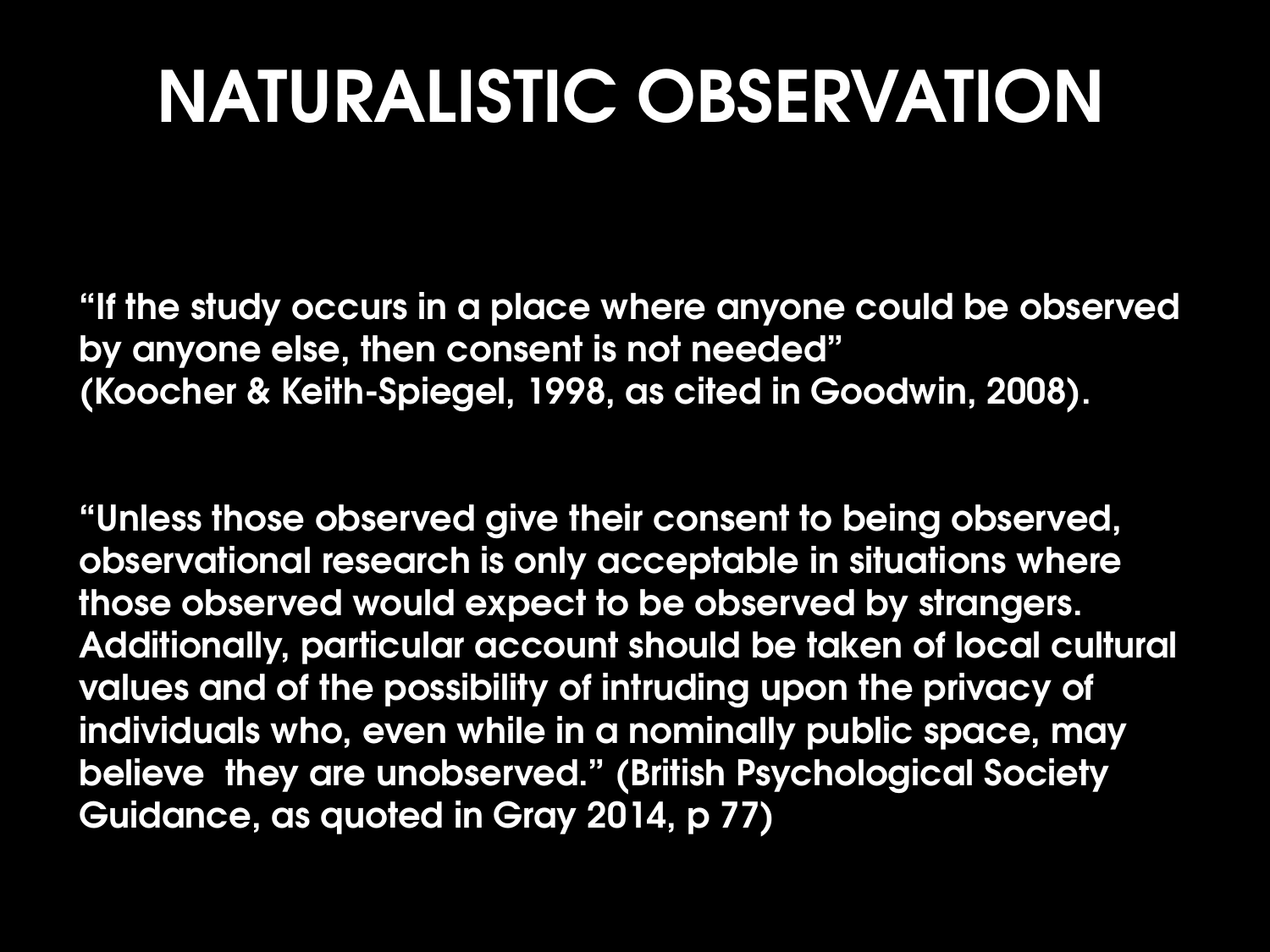

# Naturalistic observation
“If the study occurs in a place where anyone could be observed by anyone else, then consent is not needed”
(Koocher & Keith-Spiegel, 1998, as cited in Goodwin, 2008).

“Unless those observed give their consent to being observed, observational research is only acceptable in situations where those observed would expect to be observed by strangers. Additionally, particular account should be taken of local cultural values and of the possibility of intruding upon the privacy of individuals who, even while in a nominally public space, may believe  they are unobserved.” (British Psychological Society Guidance, as quoted in Gray 2014, p 77)